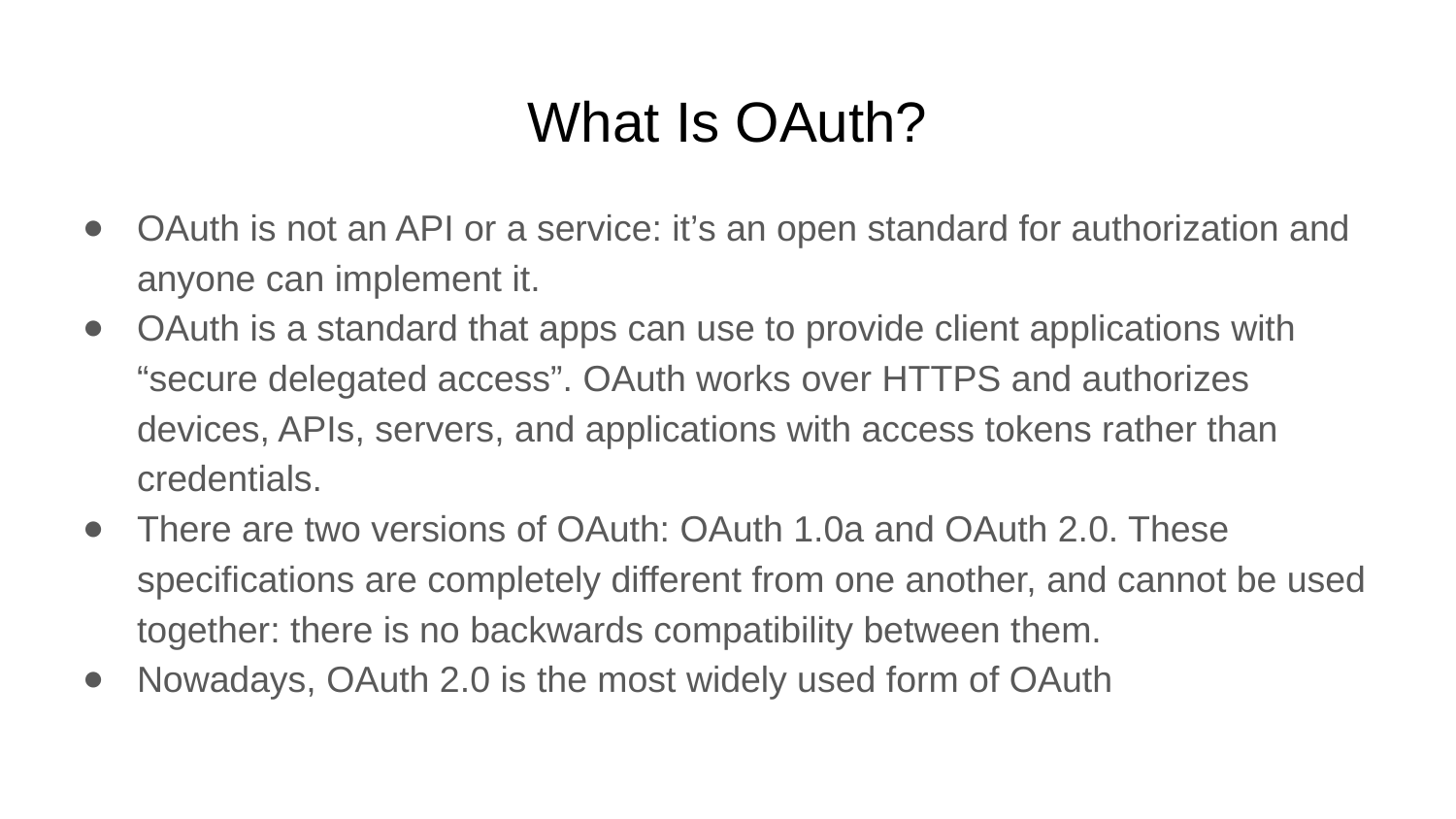

# What Is OAuth?
OAuth is not an API or a service: it’s an open standard for authorization and anyone can implement it.
OAuth is a standard that apps can use to provide client applications with “secure delegated access”. OAuth works over HTTPS and authorizes devices, APIs, servers, and applications with access tokens rather than credentials.
There are two versions of OAuth: OAuth 1.0a and OAuth 2.0. These specifications are completely different from one another, and cannot be used together: there is no backwards compatibility between them.
Nowadays, OAuth 2.0 is the most widely used form of OAuth